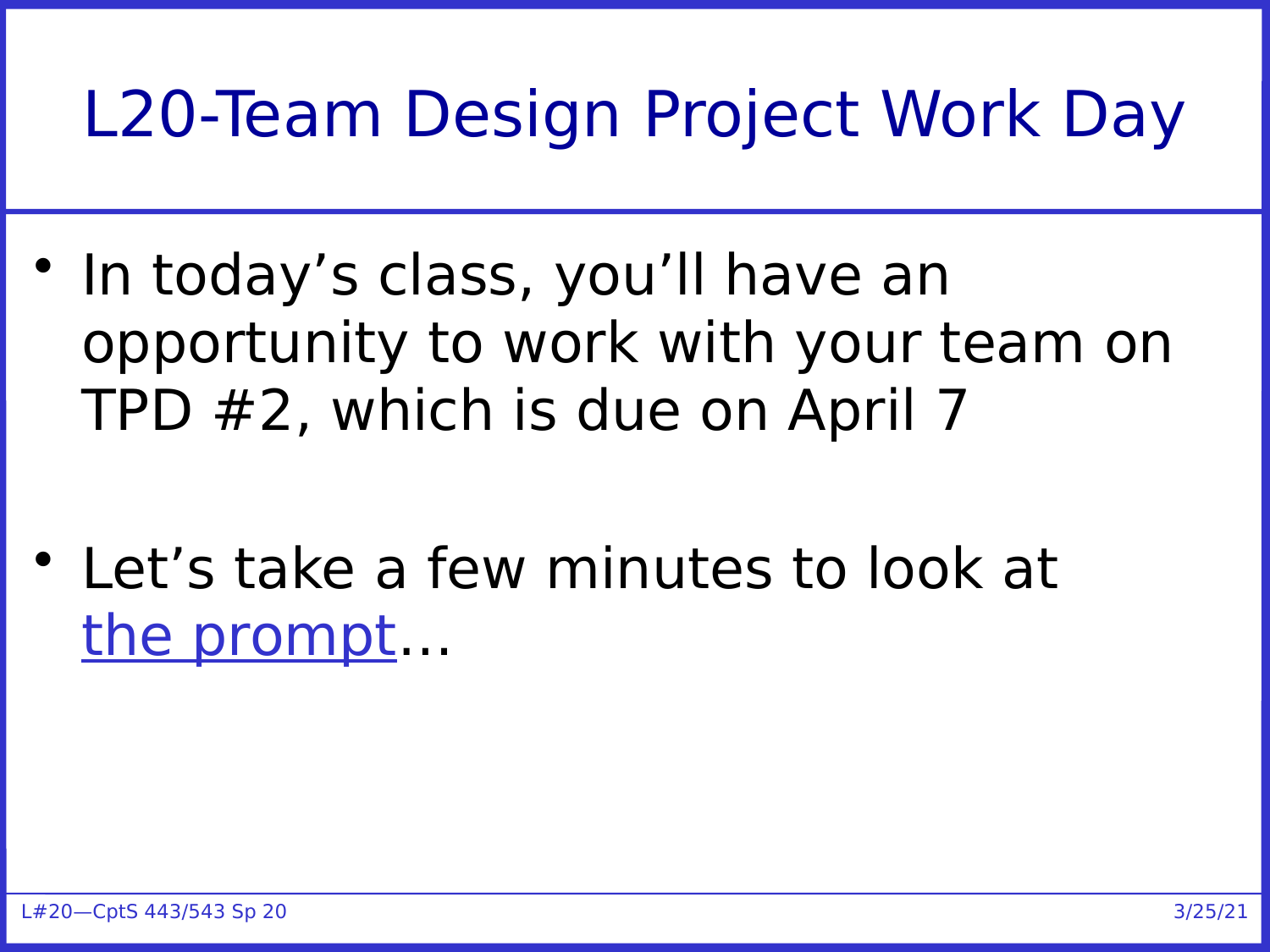

# L20-Team Design Project Work Day
In today’s class, you’ll have an opportunity to work with your team on  TPD #2, which is due on April 7

Let’s take a few minutes to look at the prompt…